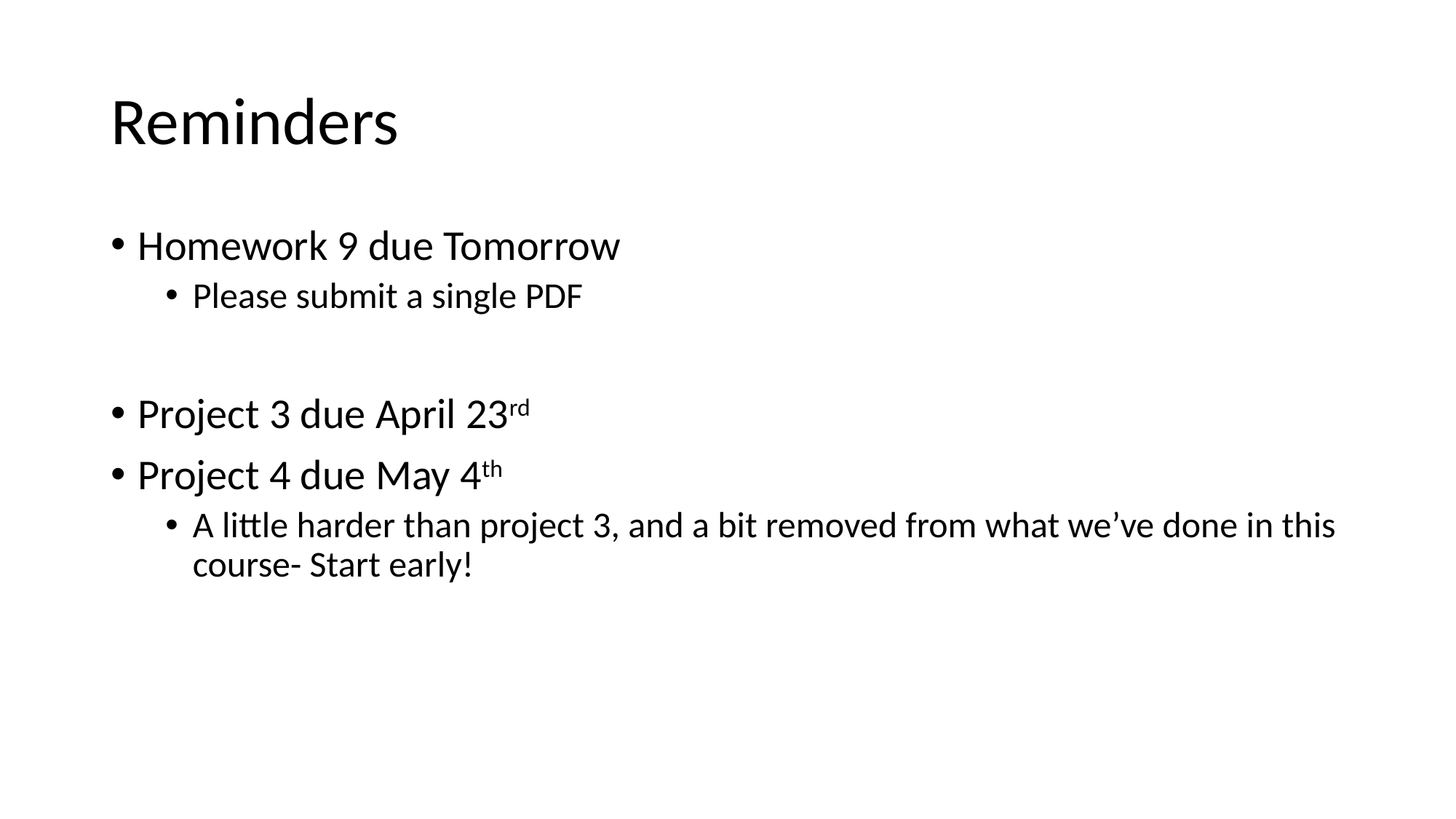

# Reminders
Homework 9 due Tomorrow
Please submit a single PDF

Project 3 due April 23rd
Project 4 due May 4th
A little harder than project 3, and a bit removed from what we’ve done in this course- Start early!